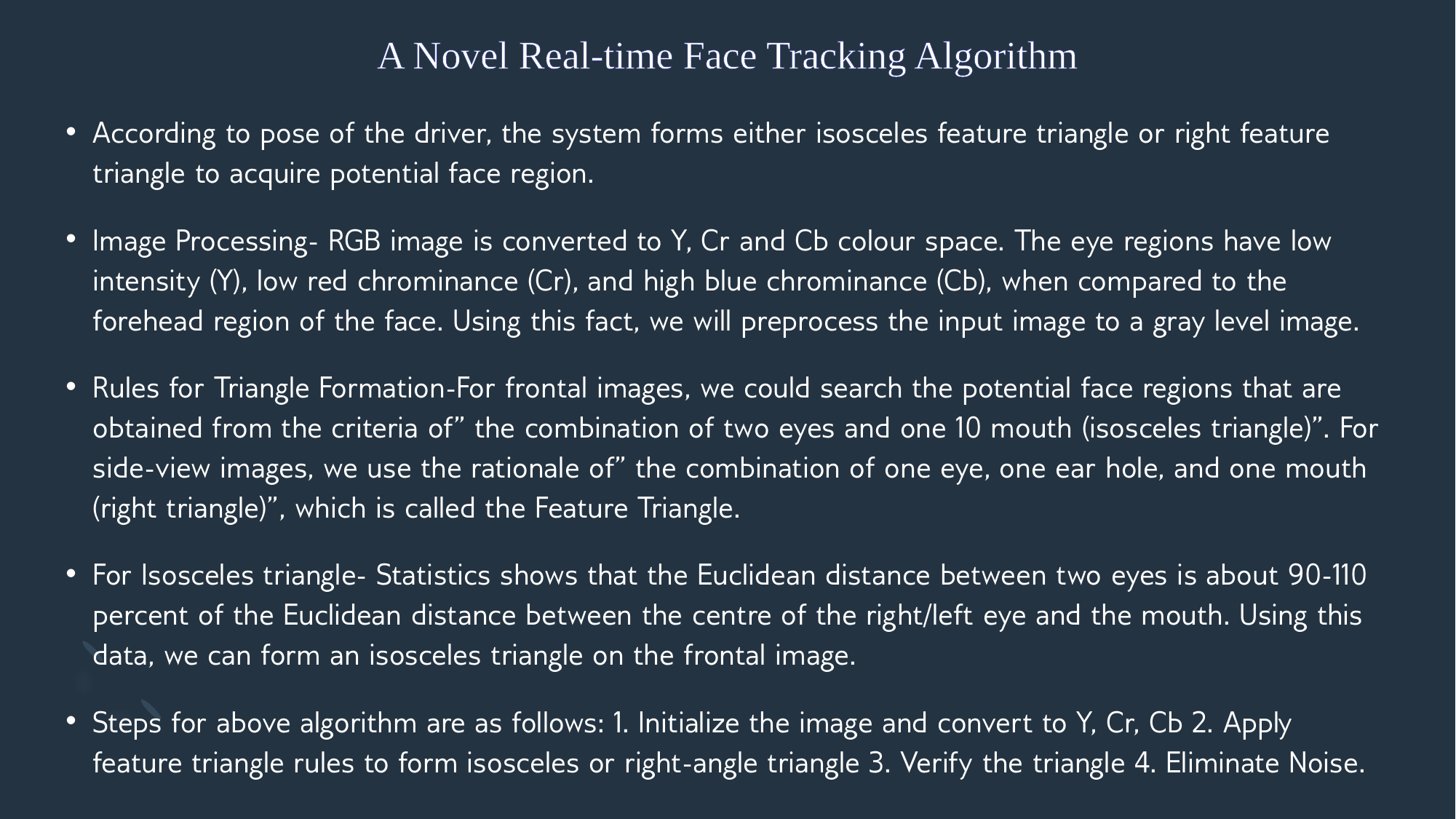

# A Novel Real-time Face Tracking Algorithm
According to pose of the driver, the system forms either isosceles feature triangle or right feature triangle to acquire potential face region.
Image Processing- RGB image is converted to Y, Cr and Cb colour space. The eye regions have low intensity (Y), low red chrominance (Cr), and high blue chrominance (Cb), when compared to the forehead region of the face. Using this fact, we will preprocess the input image to a gray level image.
Rules for Triangle Formation-For frontal images, we could search the potential face regions that are obtained from the criteria of” the combination of two eyes and one 10 mouth (isosceles triangle)”. For side-view images, we use the rationale of” the combination of one eye, one ear hole, and one mouth (right triangle)”, which is called the Feature Triangle.
For Isosceles triangle- Statistics shows that the Euclidean distance between two eyes is about 90-110 percent of the Euclidean distance between the centre of the right/left eye and the mouth. Using this data, we can form an isosceles triangle on the frontal image.
Steps for above algorithm are as follows: 1. Initialize the image and convert to Y, Cr, Cb 2. Apply feature triangle rules to form isosceles or right-angle triangle 3. Verify the triangle 4. Eliminate Noise.